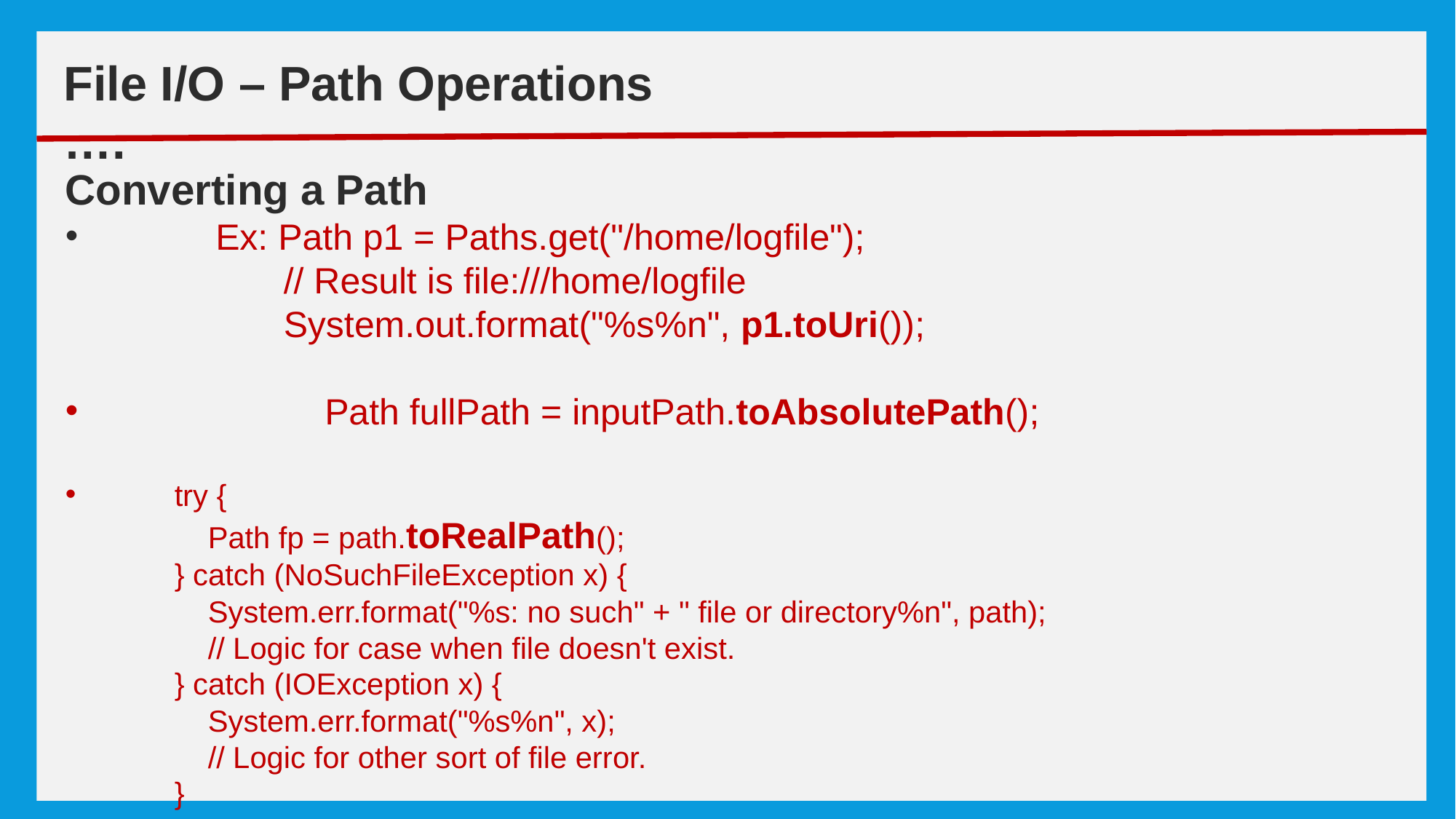

# exceptions
File I/O – Path Operations ….

Converting a Path
	Ex: Path p1 = Paths.get("/home/logfile");
		// Result is file:///home/logfile
		System.out.format("%s%n", p1.toUri());

		Path fullPath = inputPath.toAbsolutePath();

try {
    Path fp = path.toRealPath();
} catch (NoSuchFileException x) {
    System.err.format("%s: no such" + " file or directory%n", path);
    // Logic for case when file doesn't exist.
} catch (IOException x) {
    System.err.format("%s%n", x);
    // Logic for other sort of file error.
}